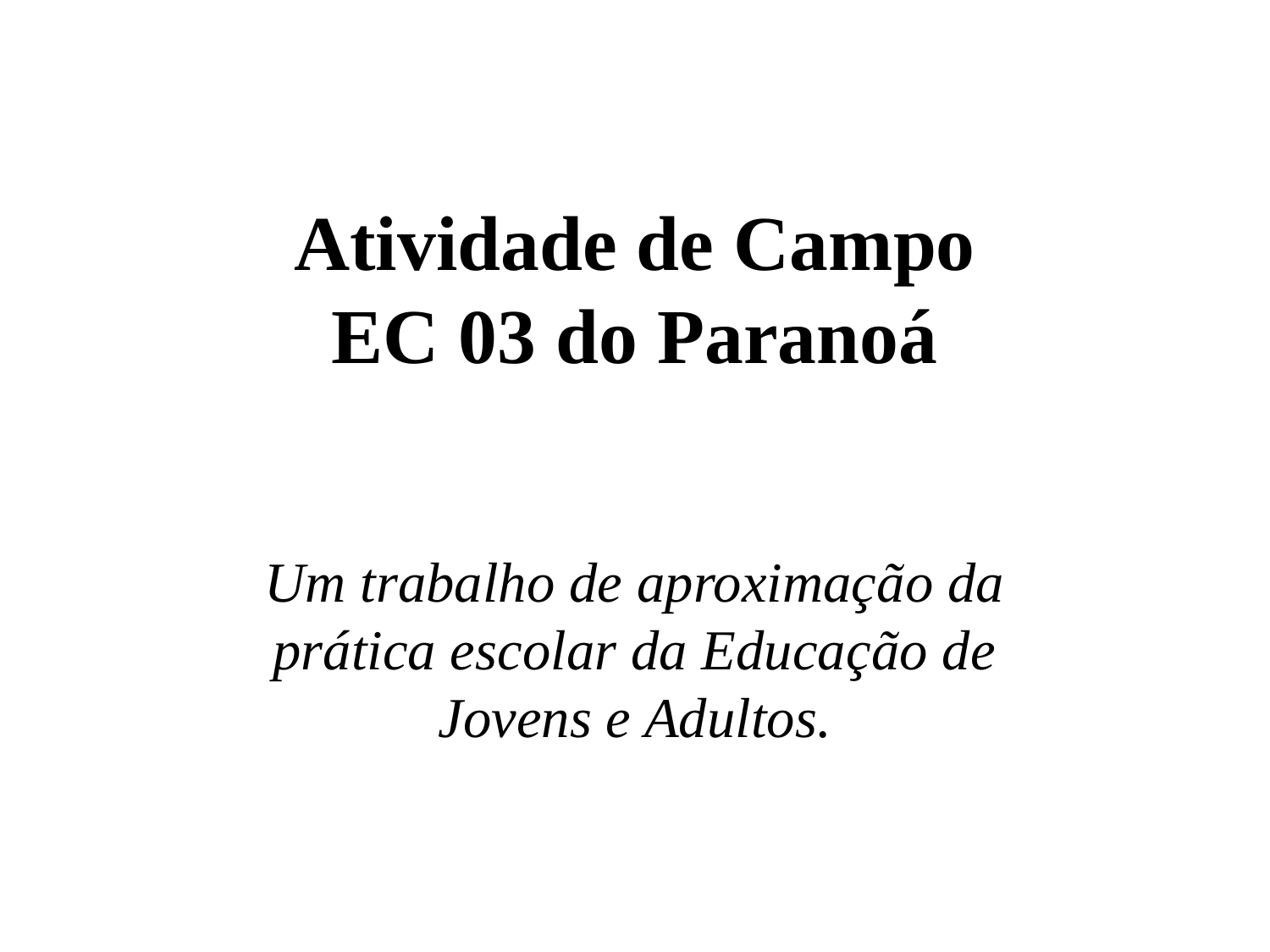

# Atividade de Campo EC 03 do Paranoá
Um trabalho de aproximação da prática escolar da Educação de Jovens e Adultos.